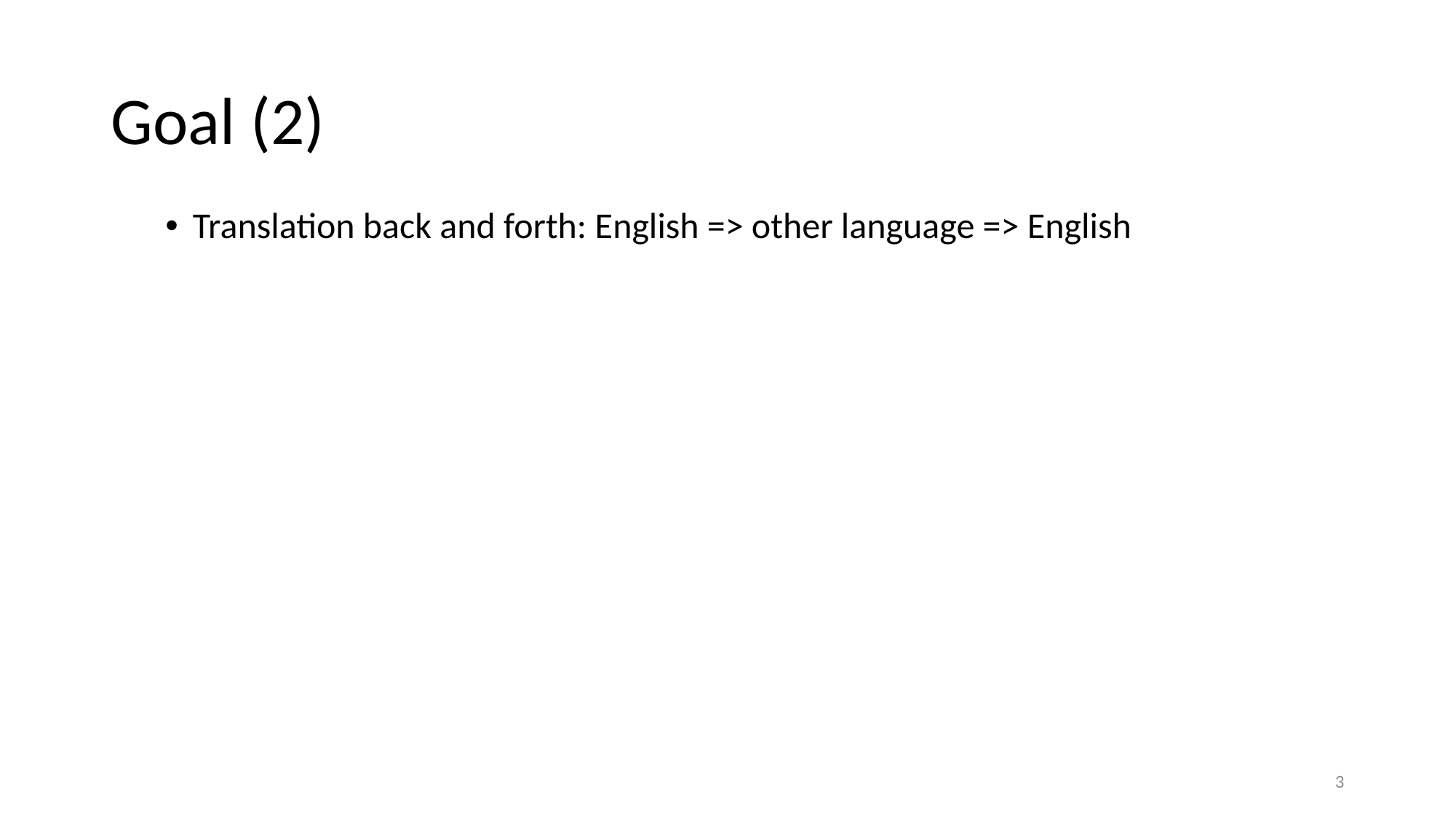

# Goal (2)
Translation back and forth: English => other language => English

3